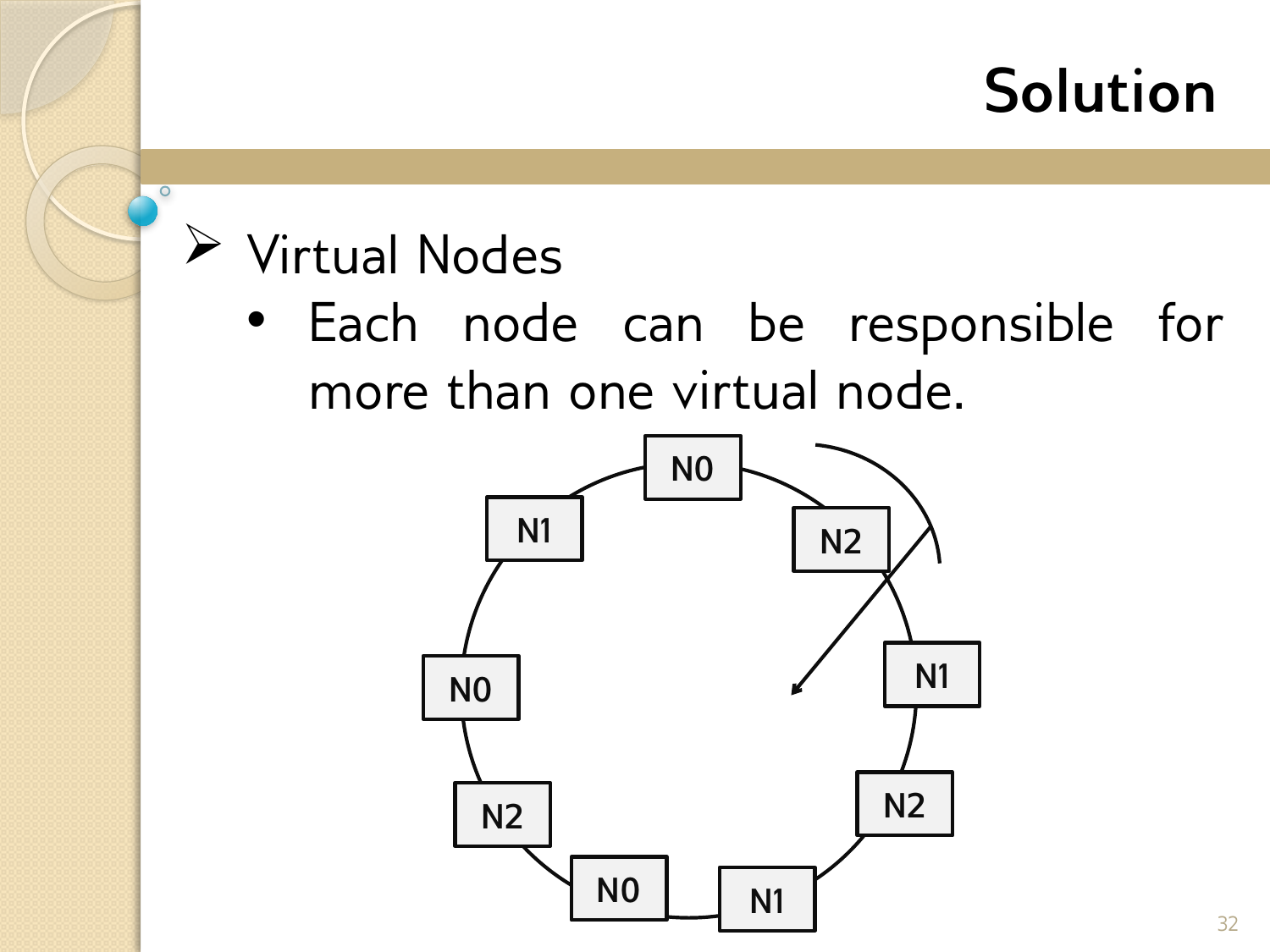

Solution

Virtual Nodes
Each node can be responsible for more than one virtual node.
N0

N1
N2
N1
N0
N2
N2
N0
N1
32